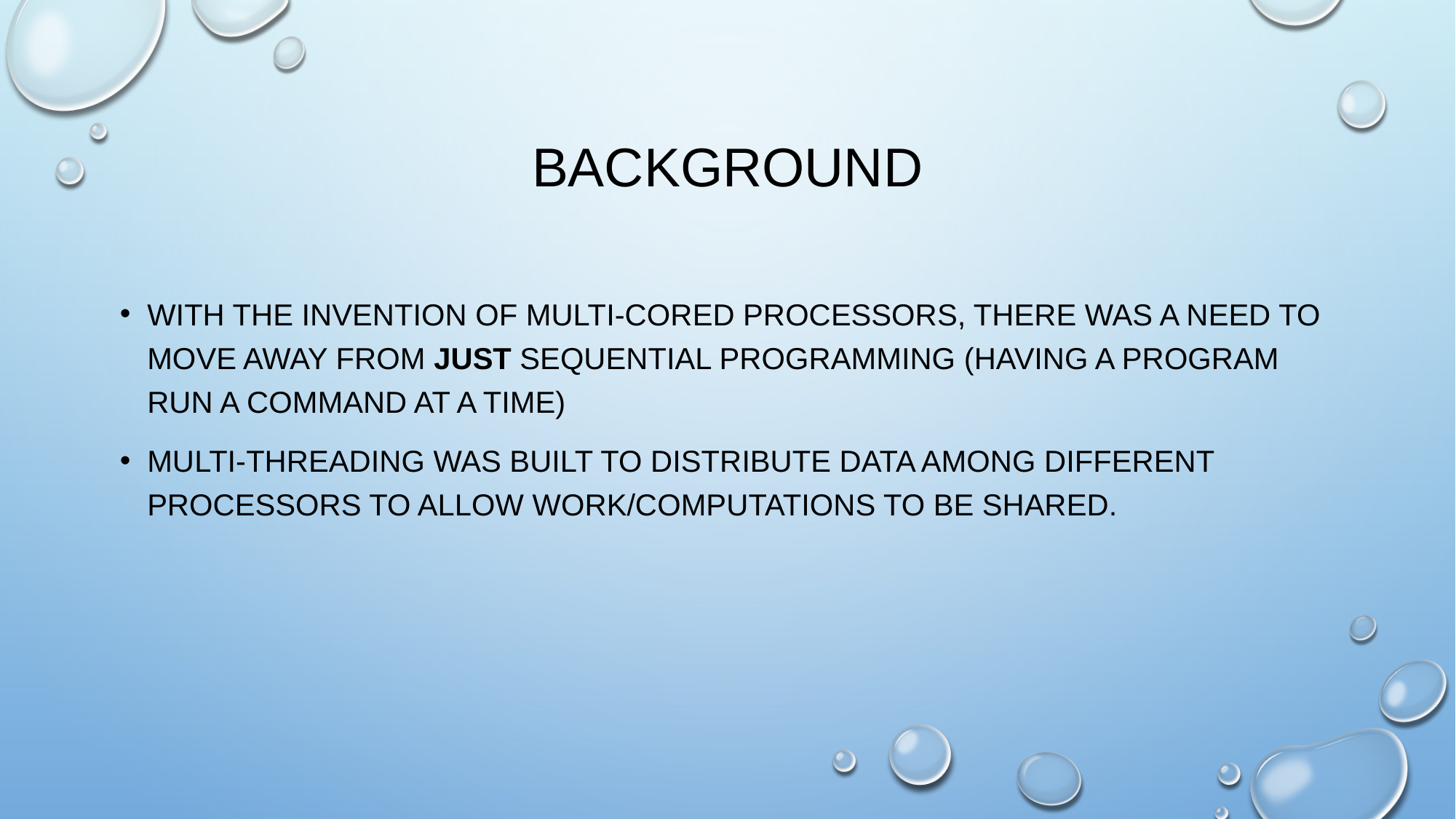

# Background
With the invention of multi-cored processors, there was a need to move away from JUST sequential programming (having a program run a command at a time)
Multi-threading was built to distribute data among different processors to allow work/computations to be shared.